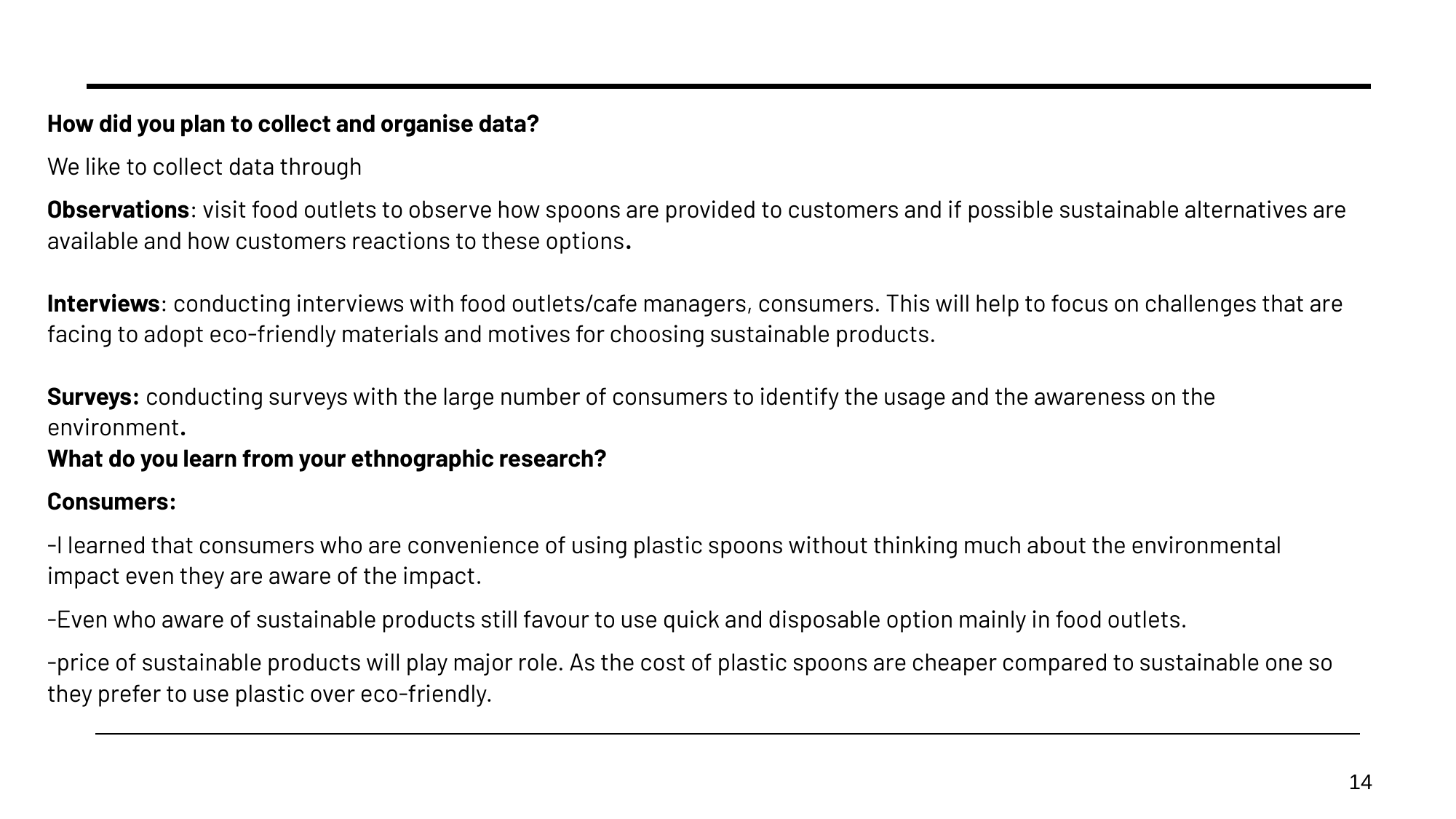

How did you plan to collect and organise data?
We like to collect data through
Observations: visit food outlets to observe how spoons are provided to customers and if possible sustainable alternatives are available and how customers reactions to these options.

Interviews: conducting interviews with food outlets/cafe managers, consumers. This will help to focus on challenges that are facing to adopt eco-friendly materials and motives for choosing sustainable products.

Surveys: conducting surveys with the large number of consumers to identify the usage and the awareness on the environment.
What do you learn from your ethnographic research?
Consumers:
-I learned that consumers who are convenience of using plastic spoons without thinking much about the environmental impact even they are aware of the impact.
-Even who aware of sustainable products still favour to use quick and disposable option mainly in food outlets.
-price of sustainable products will play major role. As the cost of plastic spoons are cheaper compared to sustainable one so they prefer to use plastic over eco-friendly.
14